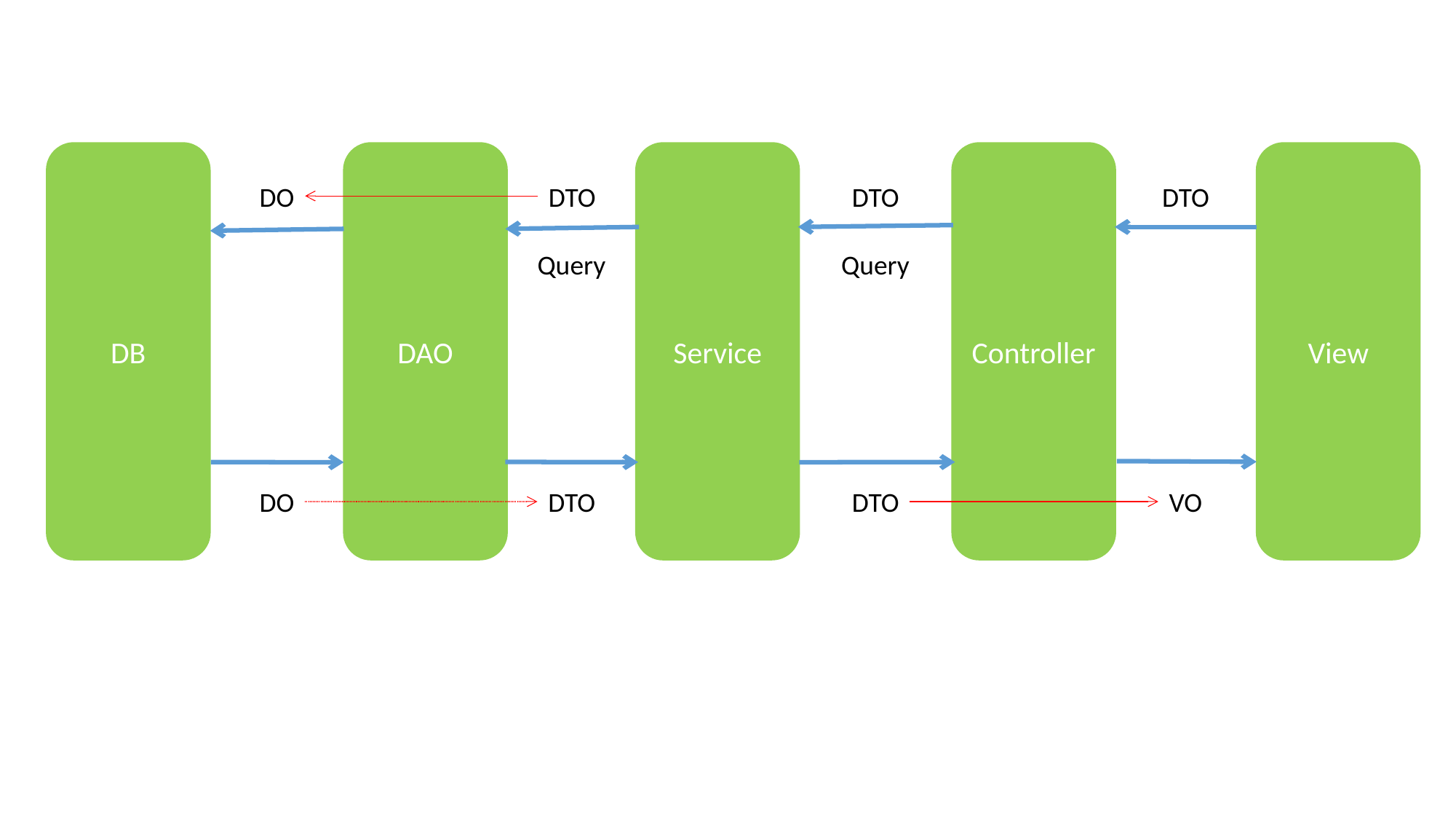

DB
DAO
Service
Controller
View
DO
DTO
DTO
DTO
Query
Query
DO
DTO
DTO
VO